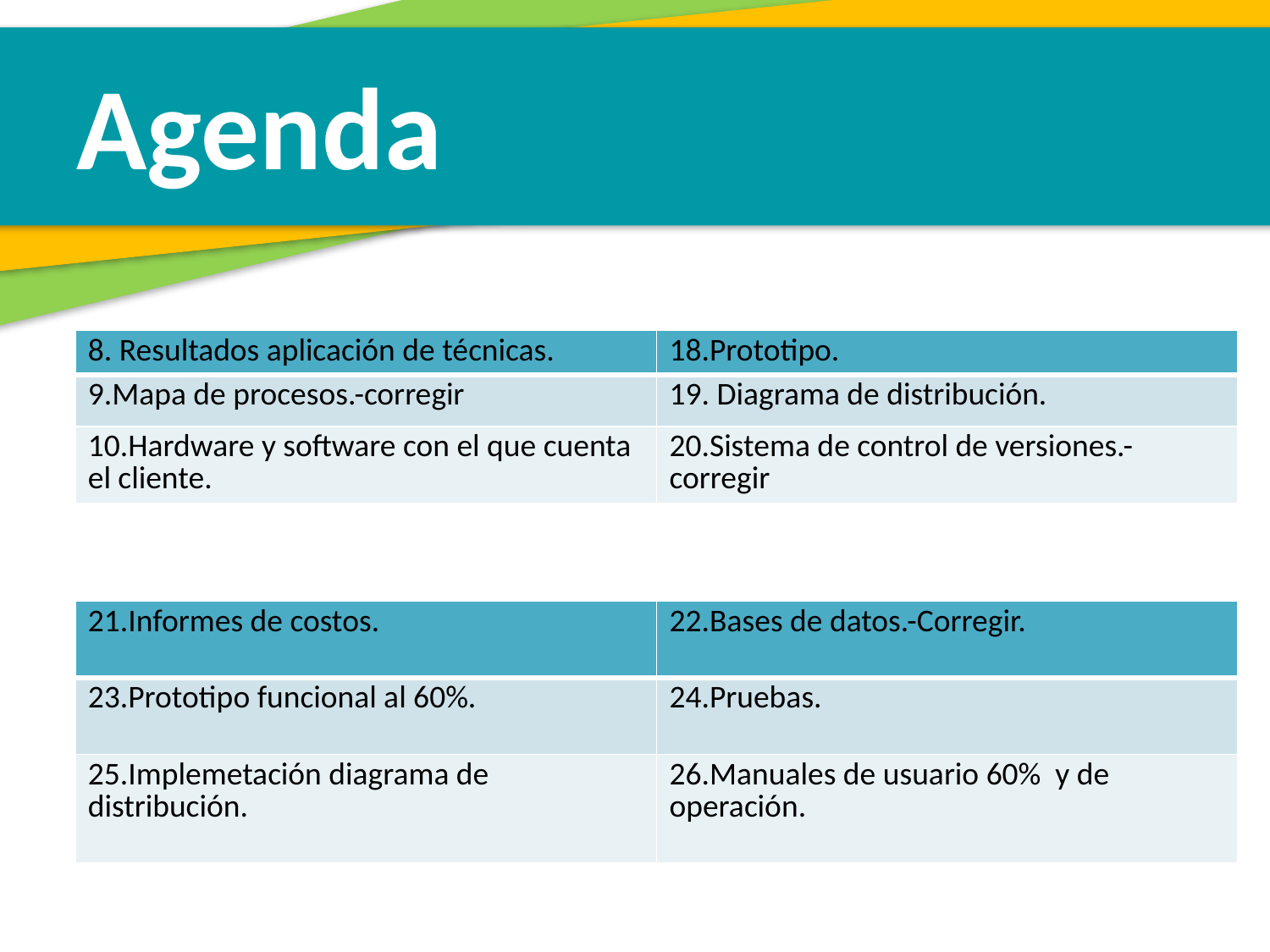

Agenda
| 8. Resultados aplicación de técnicas. | 18.Prototipo. |
| --- | --- |
| 9.Mapa de procesos.-corregir | 19. Diagrama de distribución. |
| 10.Hardware y software con el que cuenta el cliente. | 20.Sistema de control de versiones.-corregir |
| 21.Informes de costos. | 22.Bases de datos.-Corregir. |
| --- | --- |
| 23.Prototipo funcional al 60%. | 24.Pruebas. |
| 25.Implemetación diagrama de distribución. | 26.Manuales de usuario 60% y de operación. |